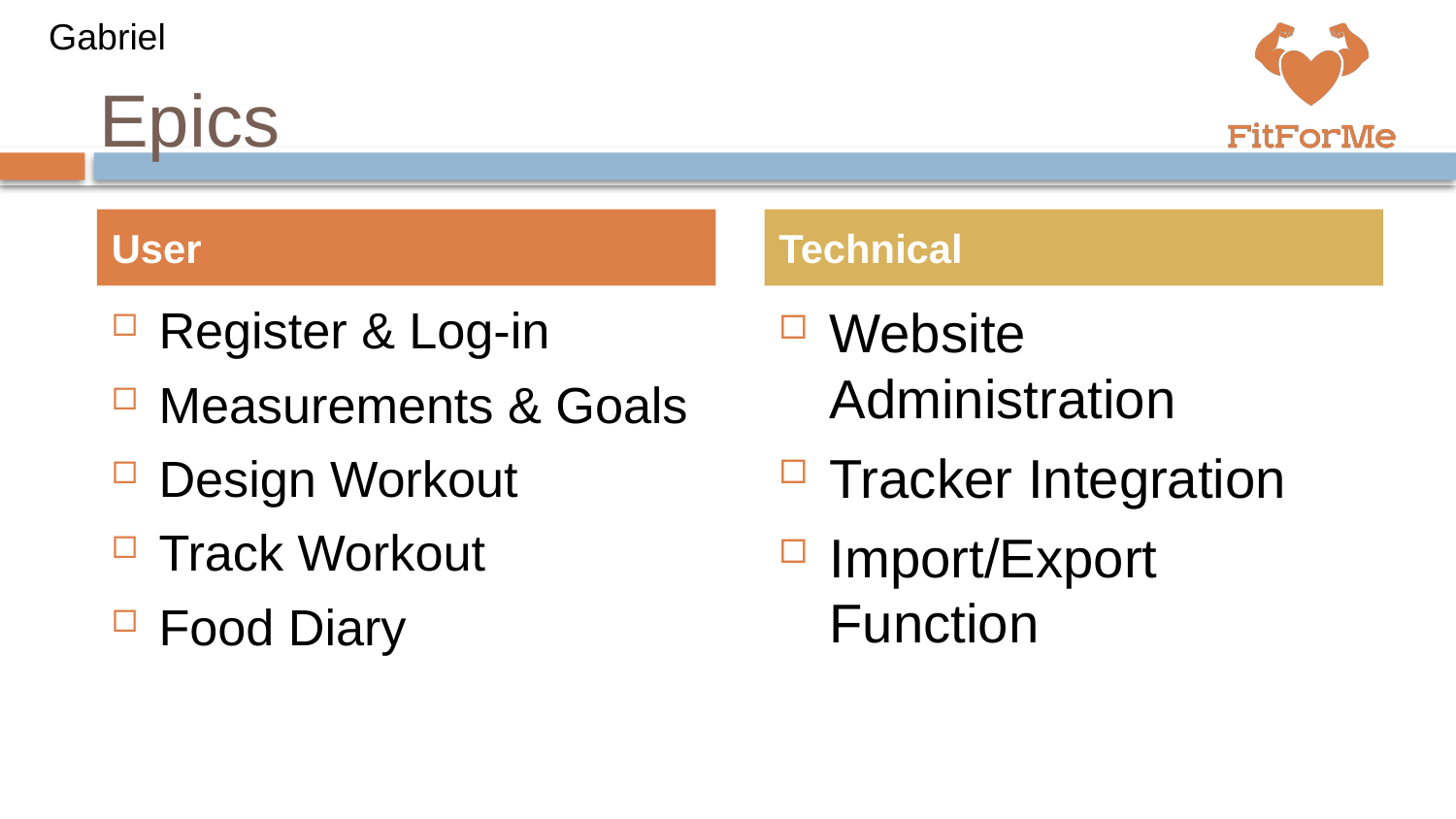

Gabriel
# Epics
User
Technical
Register & Log-in
Measurements & Goals
Design Workout
Track Workout
Food Diary
Website Administration
Tracker Integration
Import/Export Function